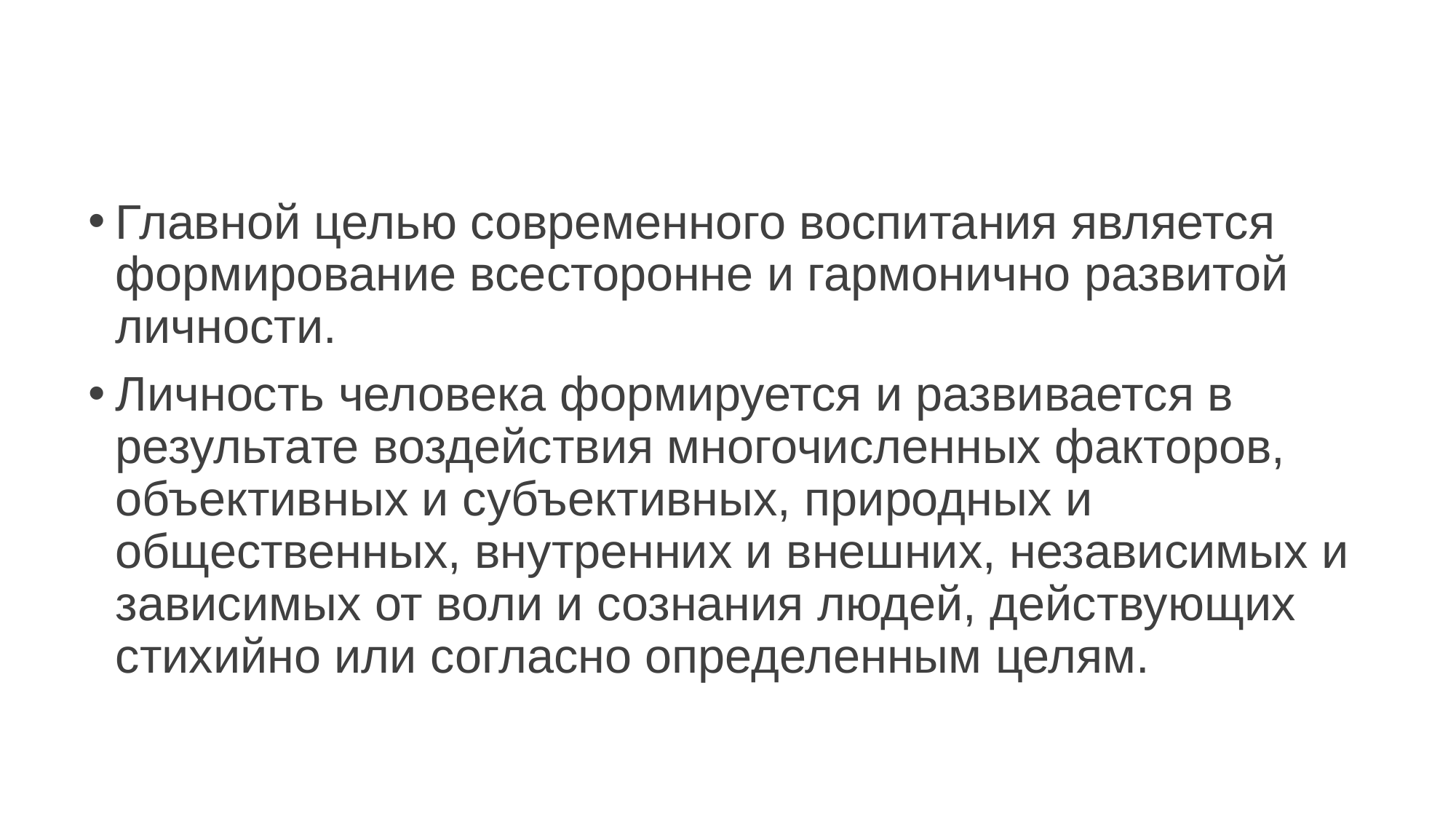

#
Главной целью современного воспитания является формирование всесторонне и гармонично развитой личности.
Личность человека формируется и развивается в результате воздействия многочисленных факторов, объективных и субъективных, природных и общественных, внутренних и внешних, независимых и зависимых от воли и сознания людей, действующих стихийно или согласно определенным целям.